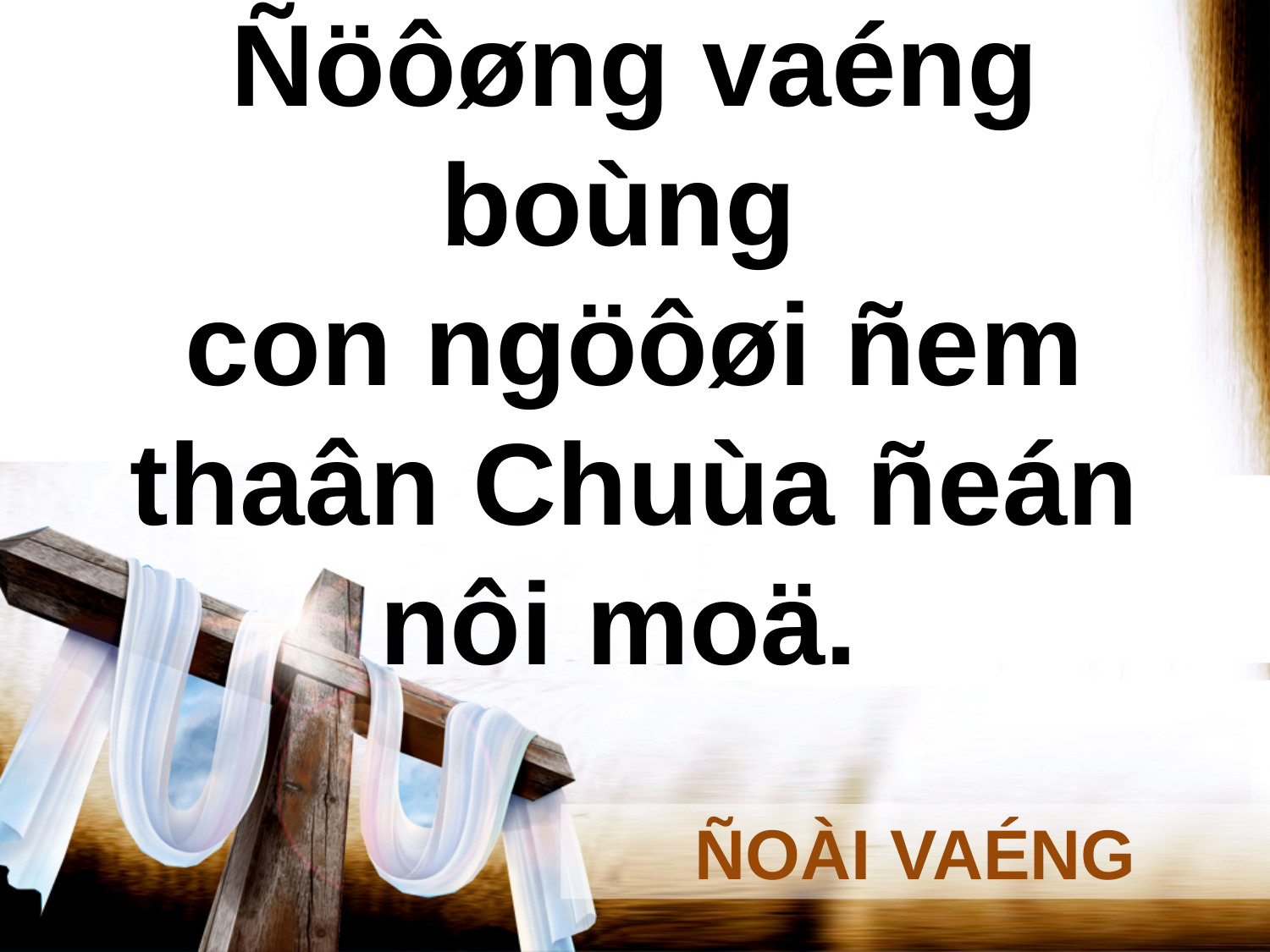

Ñöôøng vaéng boùng
con ngöôøi ñem thaân Chuùa ñeán nôi moä.
ÑOÀI VAÉNG